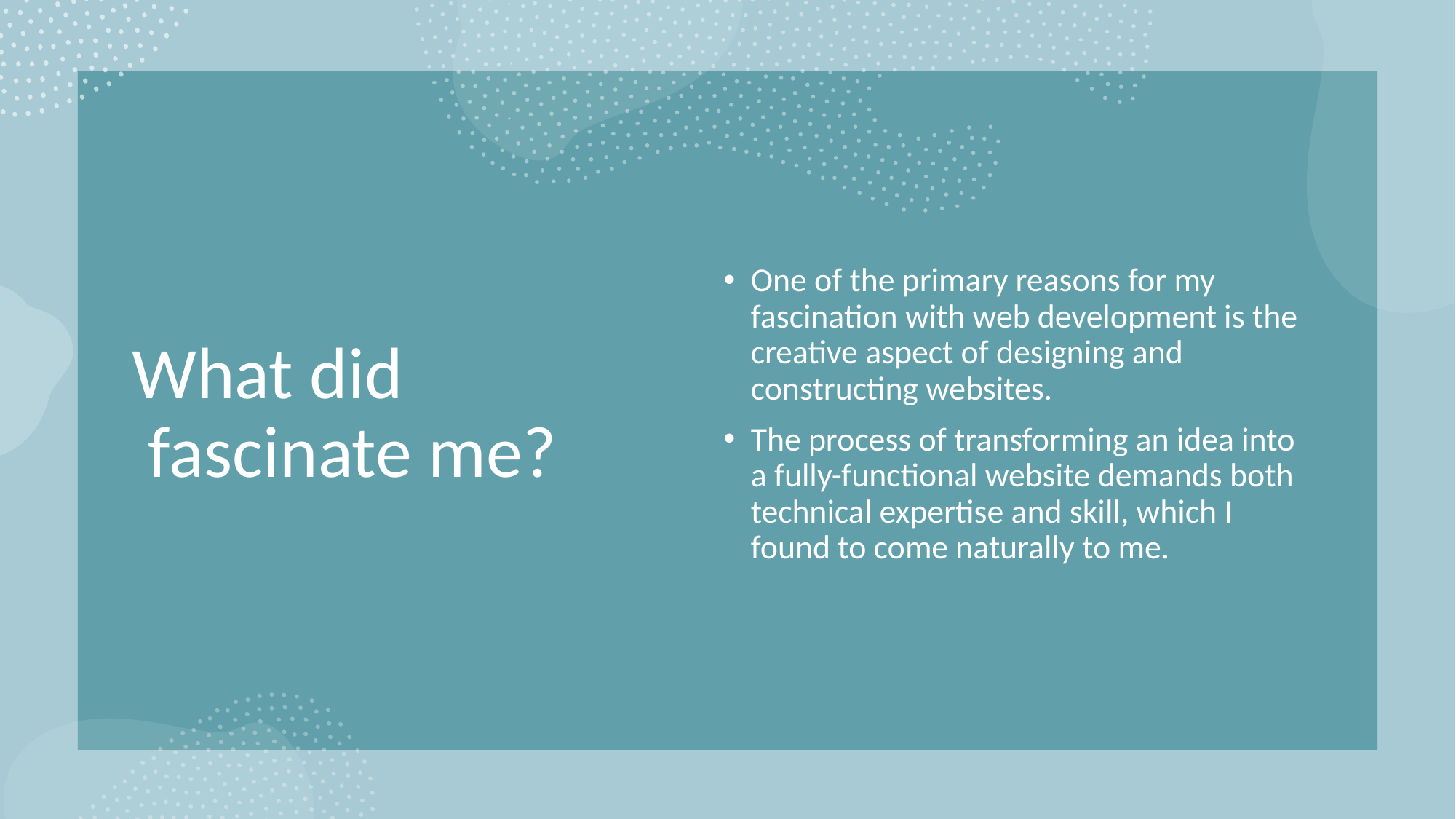

# What did  fascinate me?
One of the primary reasons for my fascination with web development is the creative aspect of designing and constructing websites.
The process of transforming an idea into a fully-functional website demands both technical expertise and skill, which I found to come naturally to me.